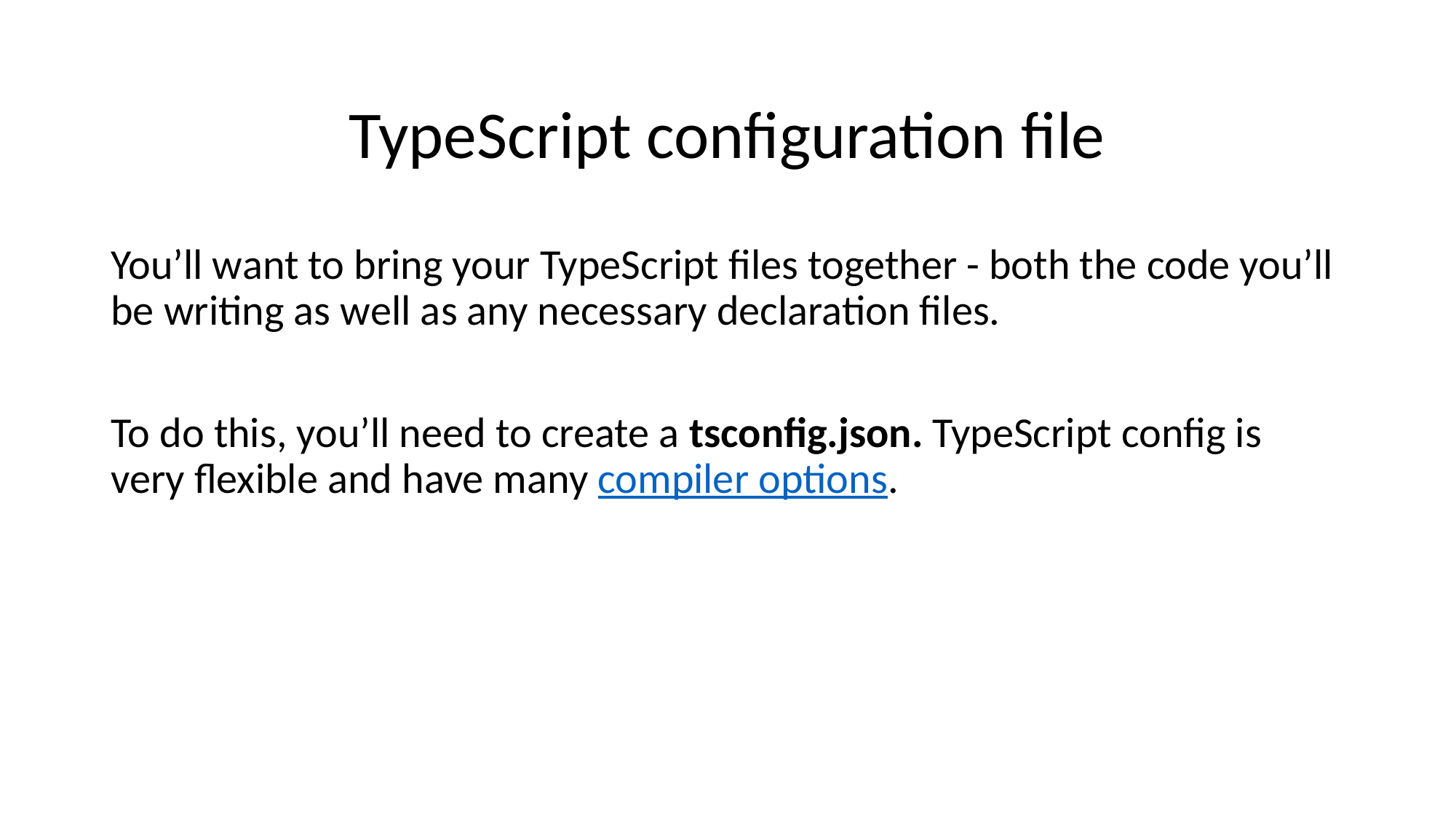

# TypeScript configuration file
You’ll want to bring your TypeScript files together - both the code you’ll be writing as well as any necessary declaration files.

To do this, you’ll need to create a tsconfig.json. TypeScript config is very flexible and have many compiler options.